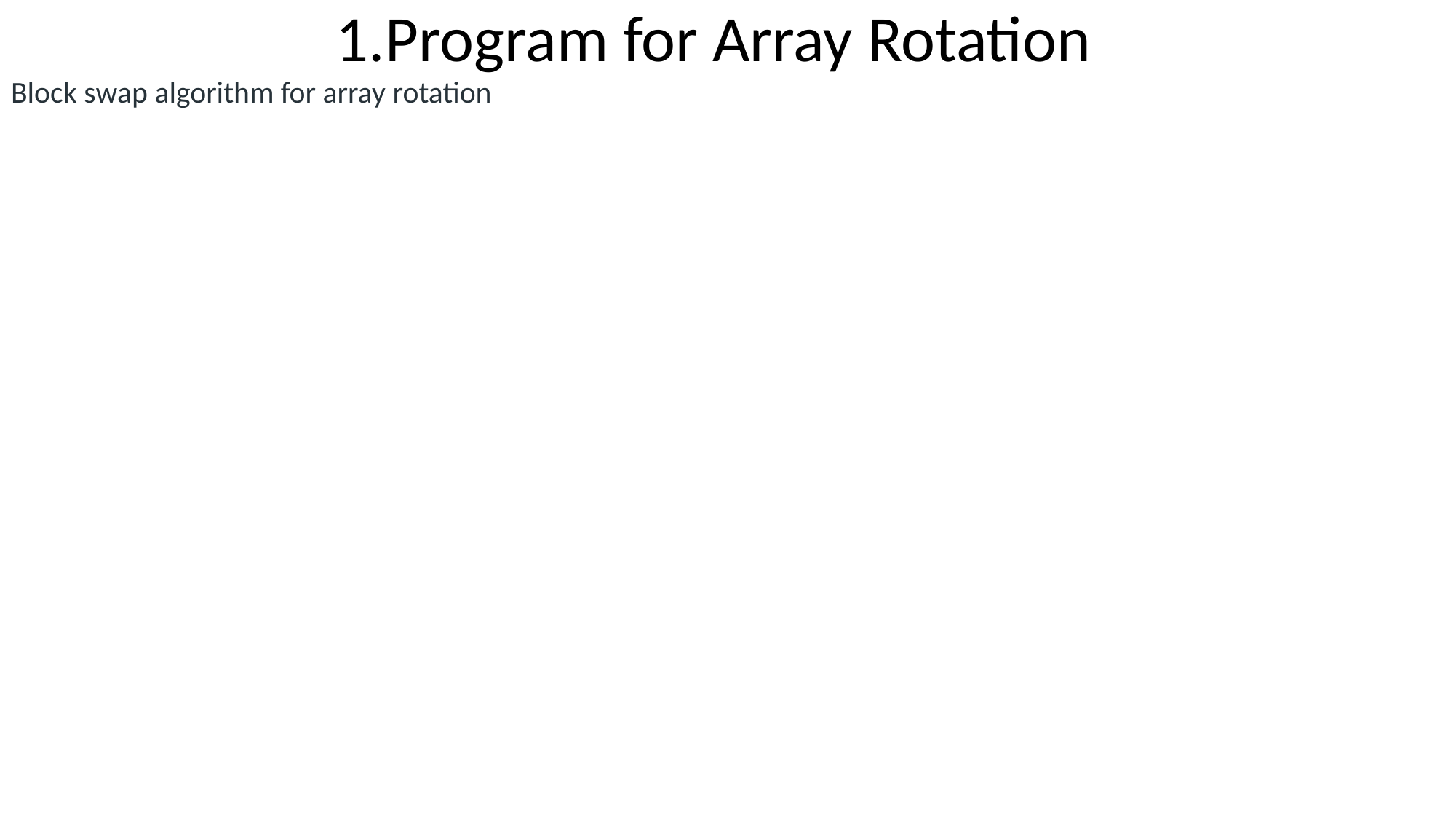

# 1.Program for Array Rotation
Block swap algorithm for array rotation